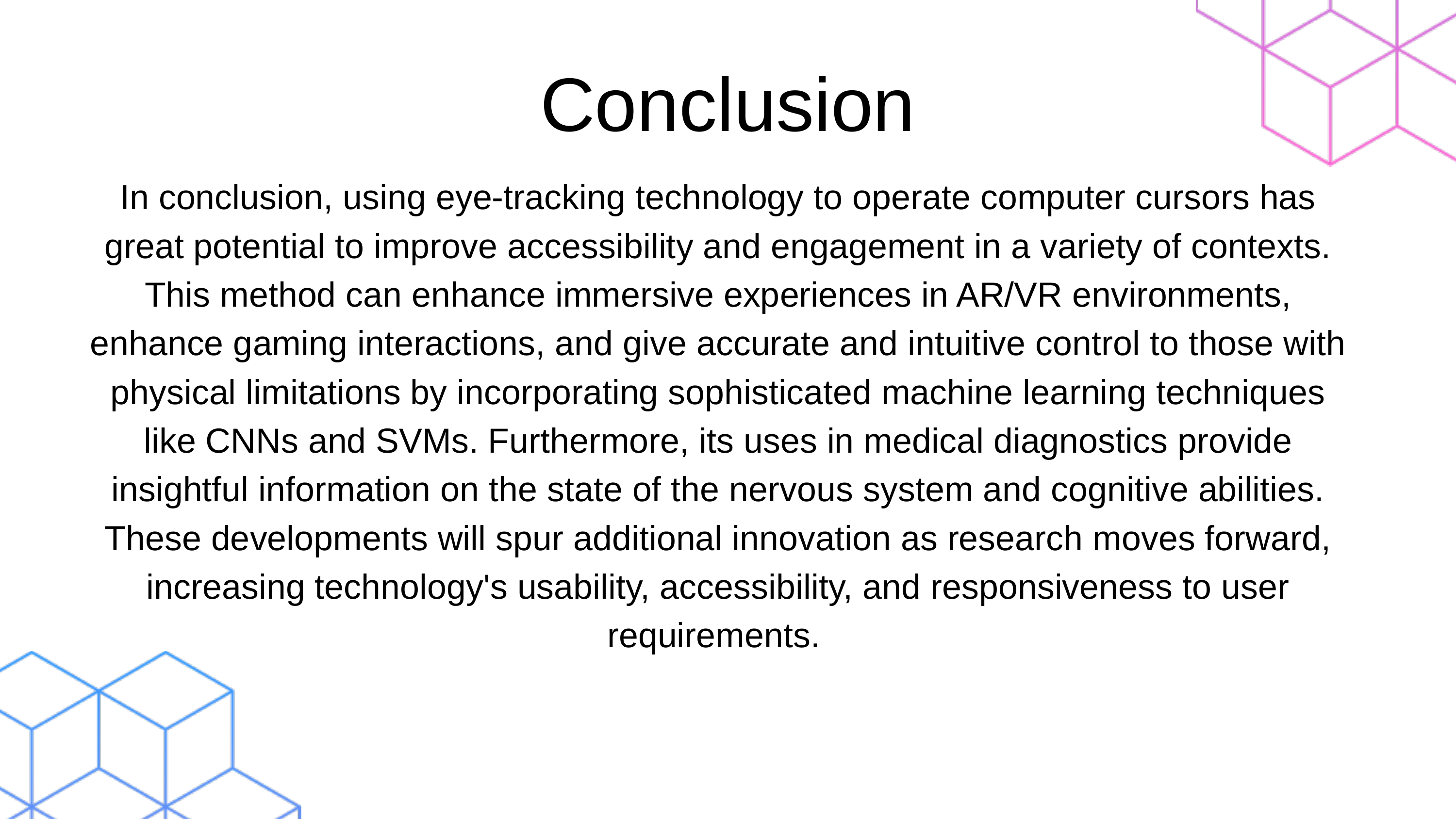

Conclusion
In conclusion, using eye-tracking technology to operate computer cursors has great potential to improve accessibility and engagement in a variety of contexts. This method can enhance immersive experiences in AR/VR environments, enhance gaming interactions, and give accurate and intuitive control to those with physical limitations by incorporating sophisticated machine learning techniques like CNNs and SVMs. Furthermore, its uses in medical diagnostics provide insightful information on the state of the nervous system and cognitive abilities. These developments will spur additional innovation as research moves forward, increasing technology's usability, accessibility, and responsiveness to user requirements.